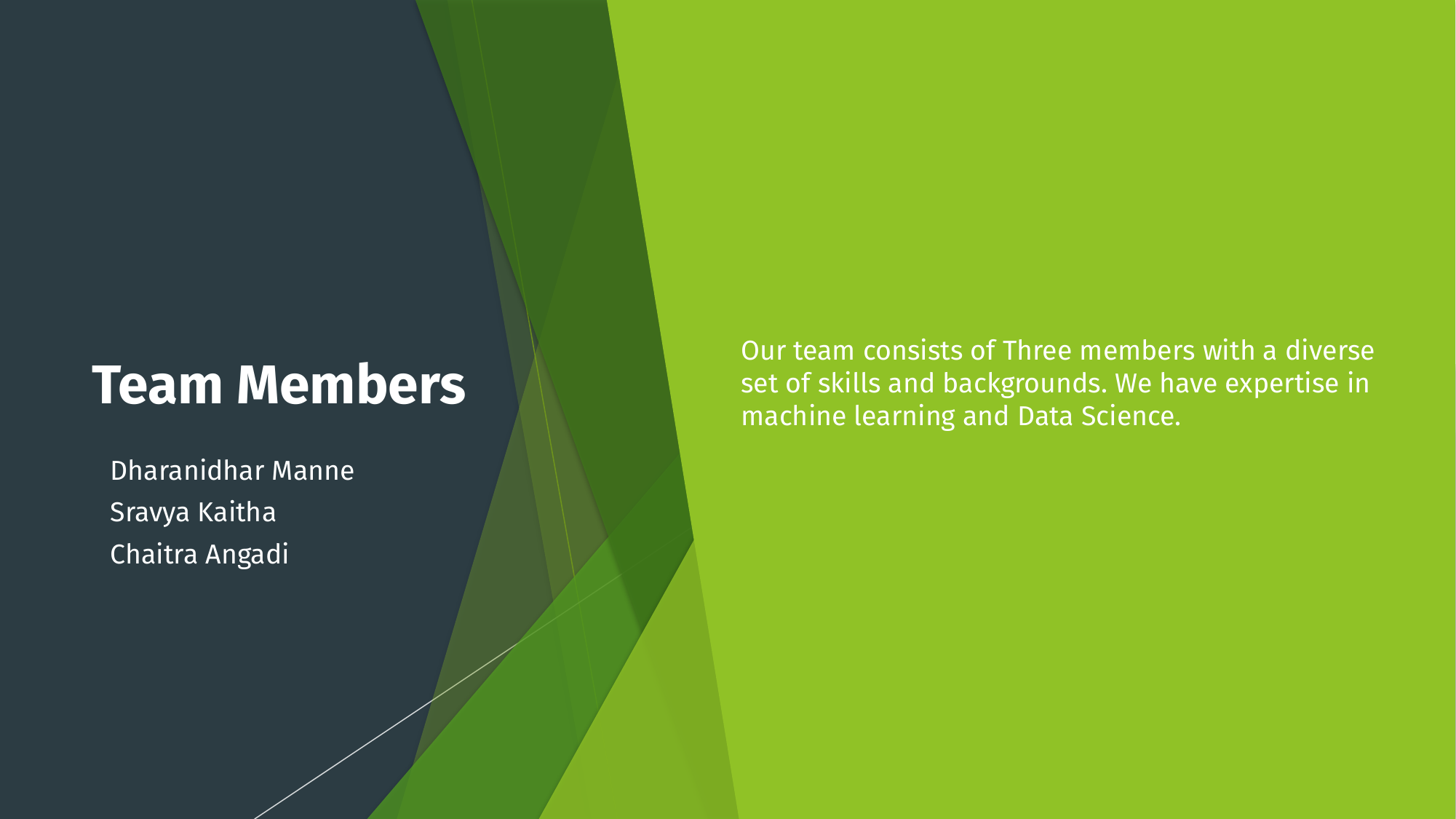

Team Members
Our team consists of Three members with a diverse set of skills and backgrounds. We have expertise in machine learning and Data Science.

Dharanidhar Manne
Sravya Kaitha
Chaitra Angadi